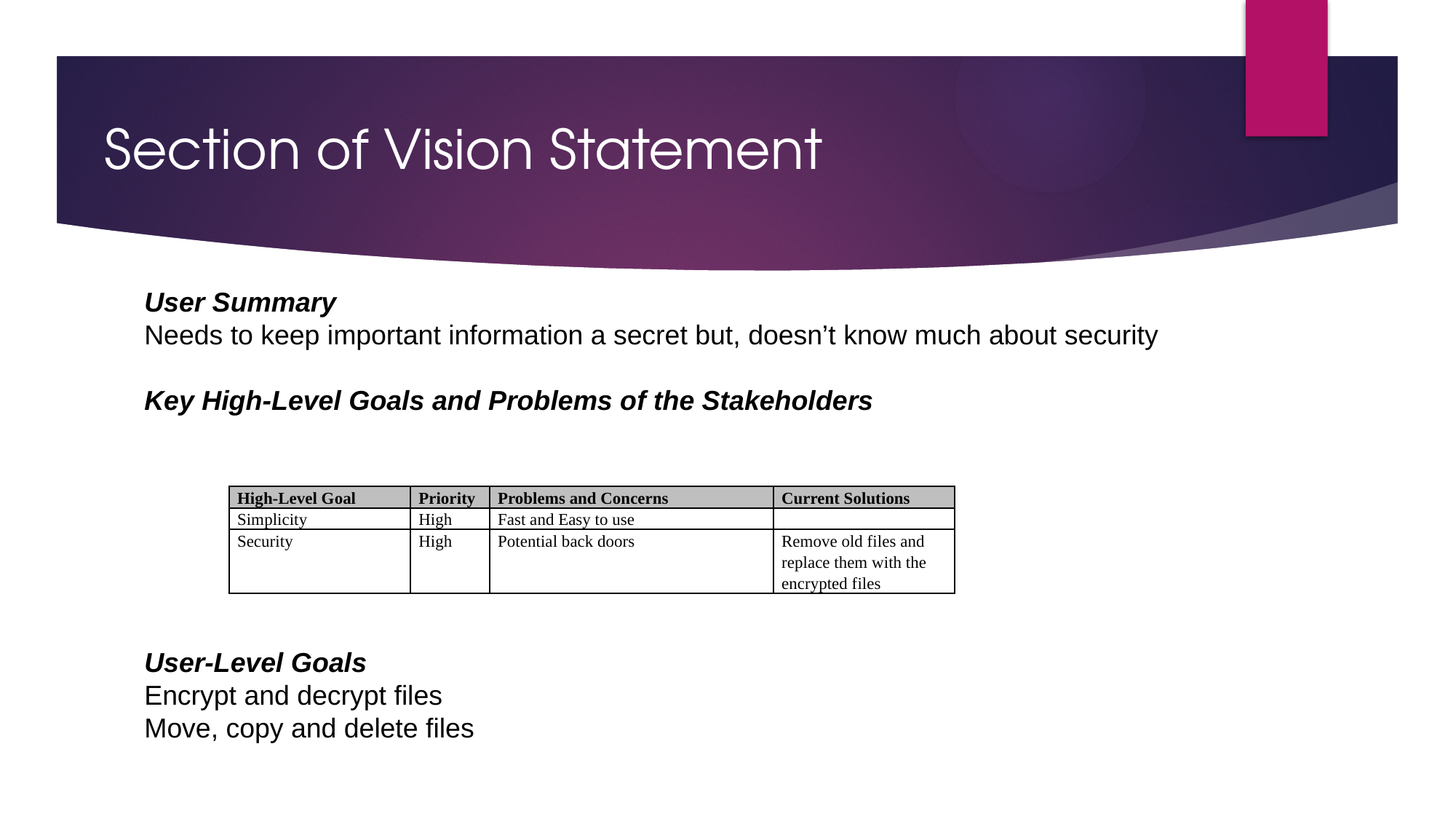

Section of Vision Statement
User Summary
Needs to keep important information a secret but, doesn’t know much about security

Key High-Level Goals and Problems of the Stakeholders

User-Level Goals
Encrypt and decrypt files
Move, copy and delete files
| High-Level Goal | Priority | Problems and Concerns | Current Solutions |
| --- | --- | --- | --- |
| Simplicity | High | Fast and Easy to use |  |
| Security | High | Potential back doors | Remove old files and replace them with the encrypted files |